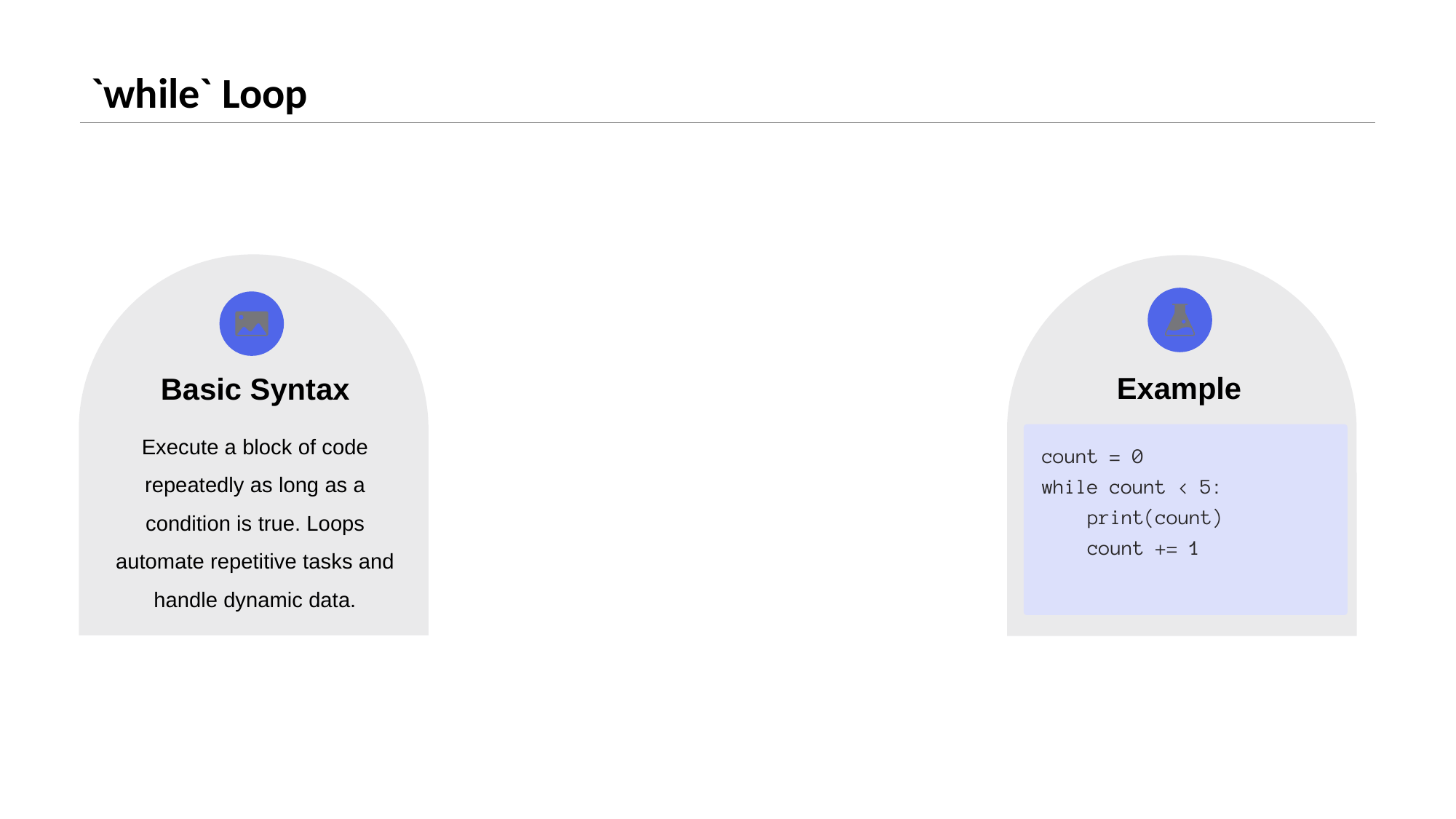

# `while` Loop

Example
Basic Syntax

Execute a block of code repeatedly as long as a condition is true. Loops automate repetitive tasks and handle dynamic data.

count = 0
while count < 5:
    print(count)
    count += 1